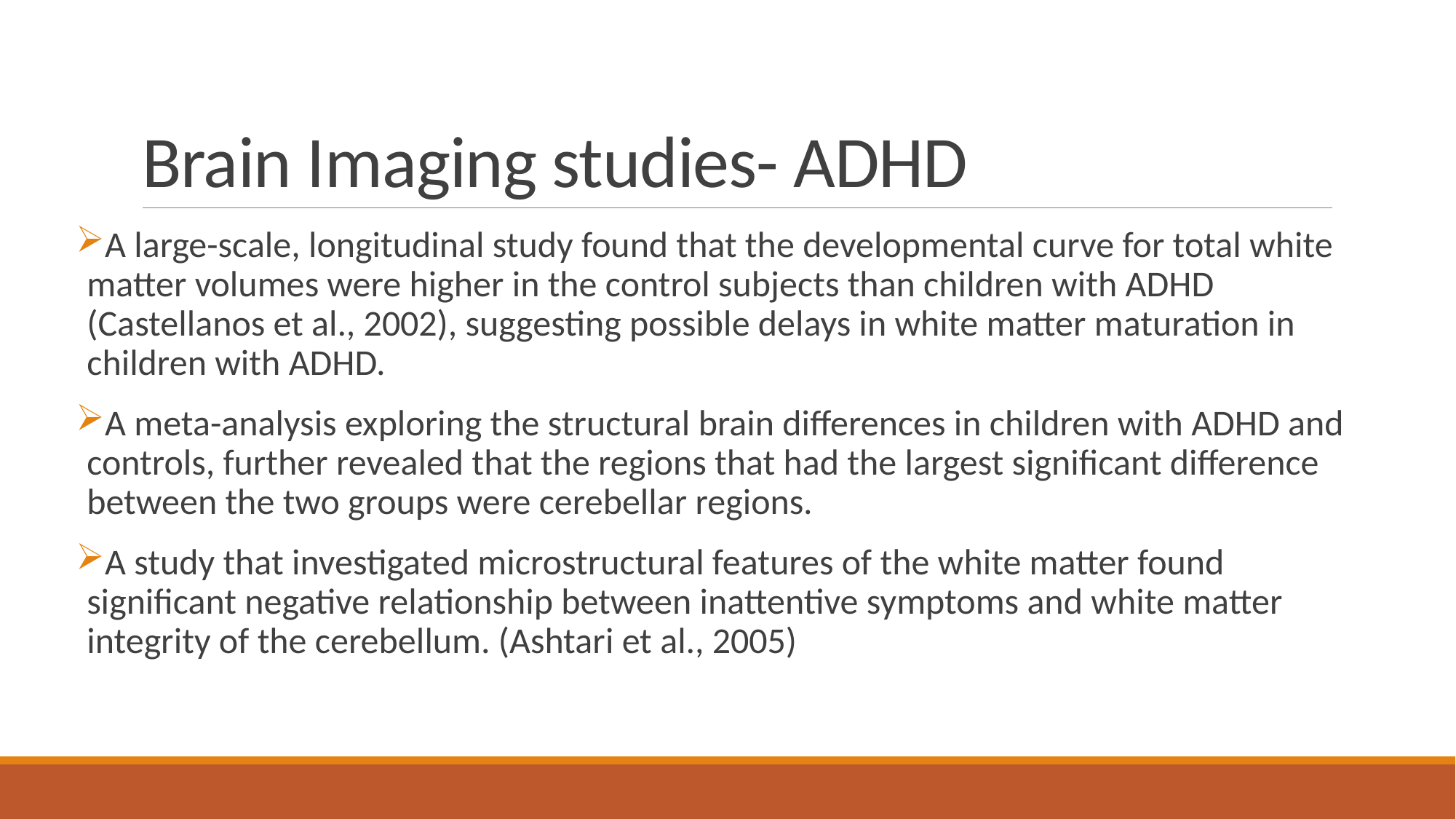

# Brain Imaging studies- ADHD
A large-scale, longitudinal study found that the developmental curve for total white matter volumes were higher in the control subjects than children with ADHD (Castellanos et al., 2002), suggesting possible delays in white matter maturation in children with ADHD.
A meta-analysis exploring the structural brain differences in children with ADHD and controls, further revealed that the regions that had the largest significant difference between the two groups were cerebellar regions.
A study that investigated microstructural features of the white matter found significant negative relationship between inattentive symptoms and white matter integrity of the cerebellum. (Ashtari et al., 2005)